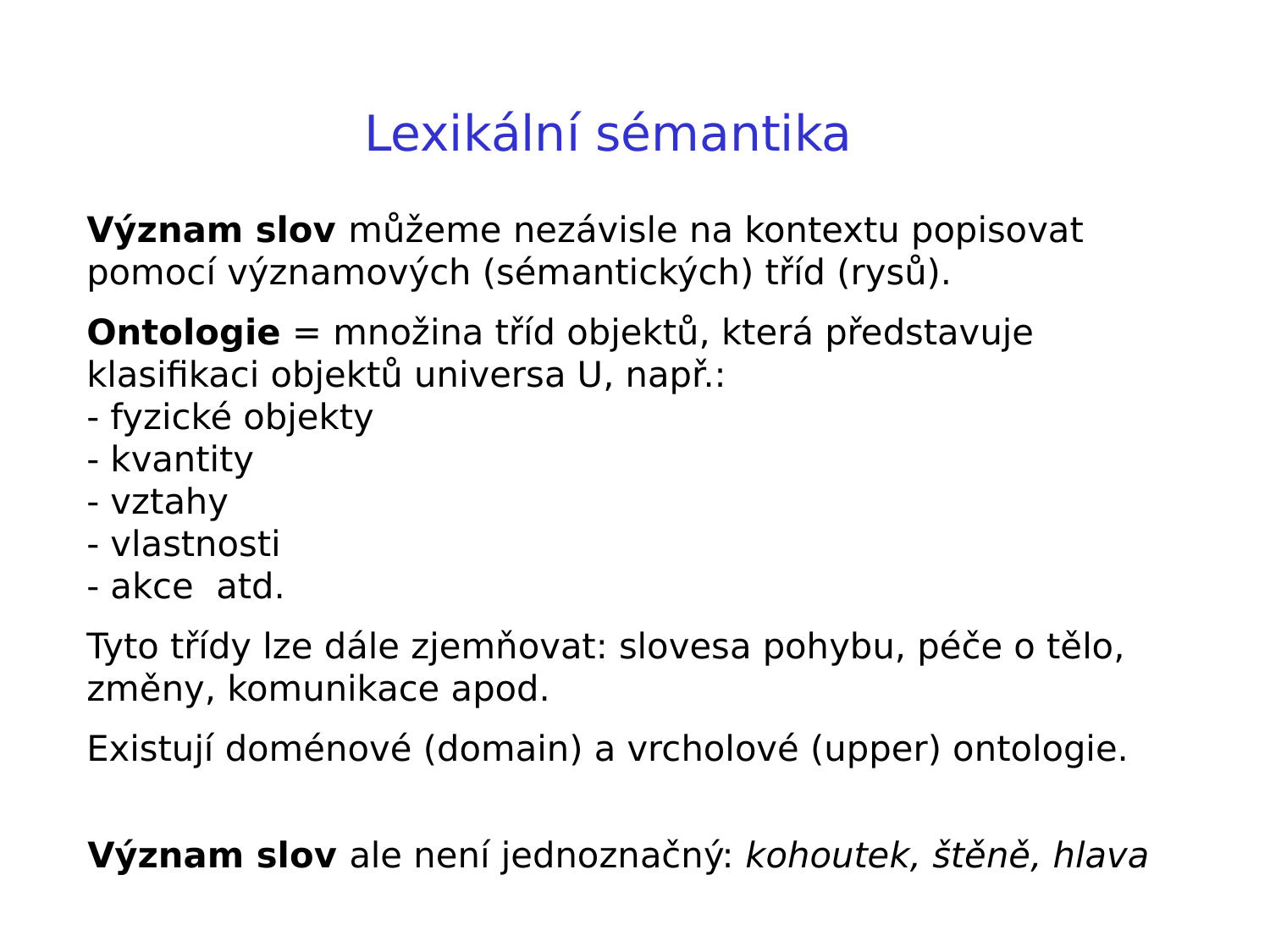

Lexikální sémantika
Význam slov můžeme nezávisle na kontextu popisovat pomocí významových (sémantických) tříd (rysů).
Ontologie = množina tříd objektů, která představuje klasifikaci objektů universa U, např.:
- fyzické objekty
- kvantity
- vztahy
- vlastnosti
- akce  atd.
Tyto třídy lze dále zjemňovat: slovesa pohybu, péče o tělo, změny, komunikace apod.
Existují doménové (domain) a vrcholové (upper) ontologie.
Význam slov ale není jednoznačný: kohoutek, štěně, hlava